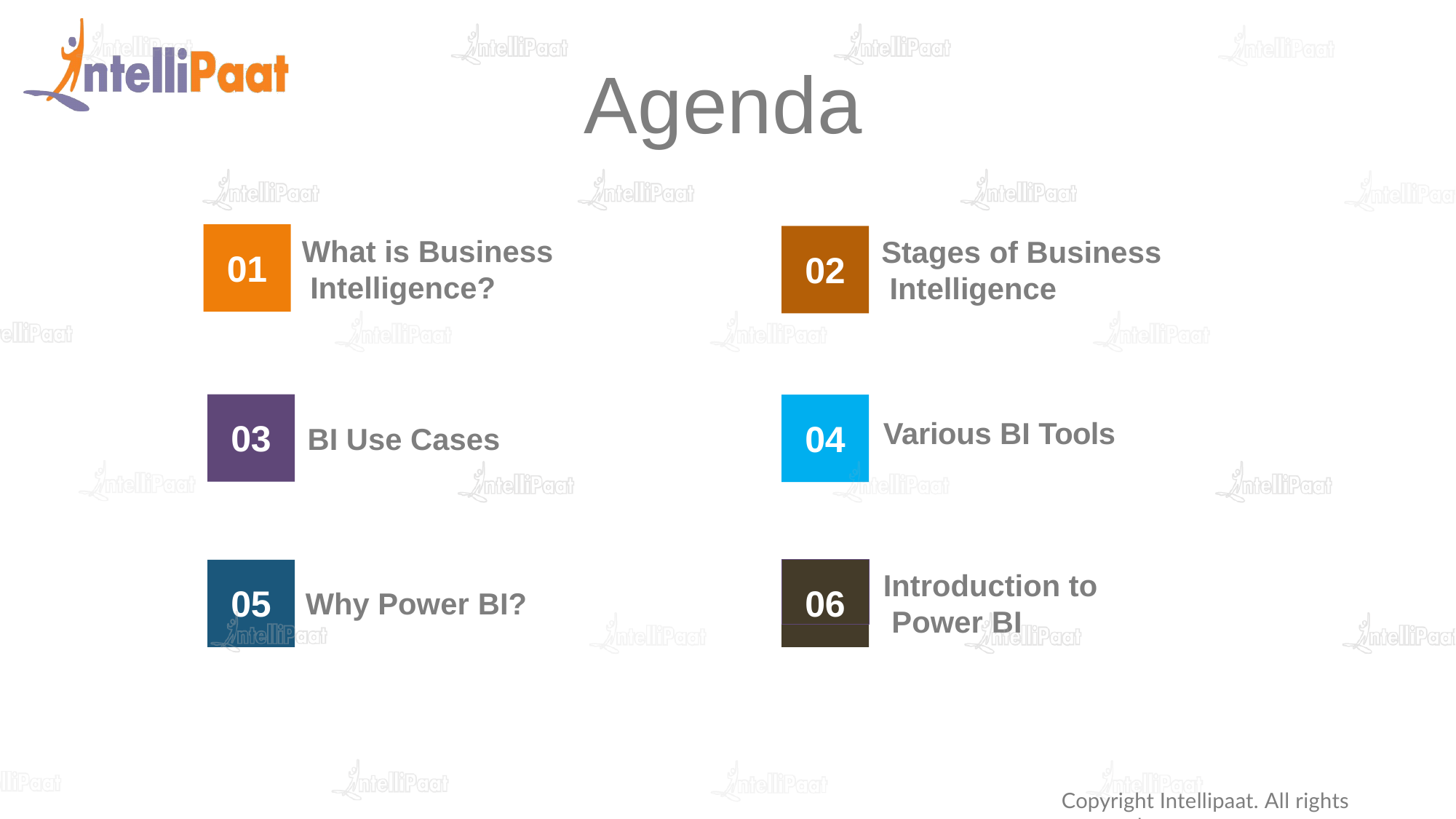

# Agenda

What is Business  Intelligence?
Stages of Business  Intelligence
01
02

Various BI Tools
03
04
BI Use Cases

06
Introduction to  Power BI
05
Why Power BI?
Copyright Intellipaat. All rights reserved.